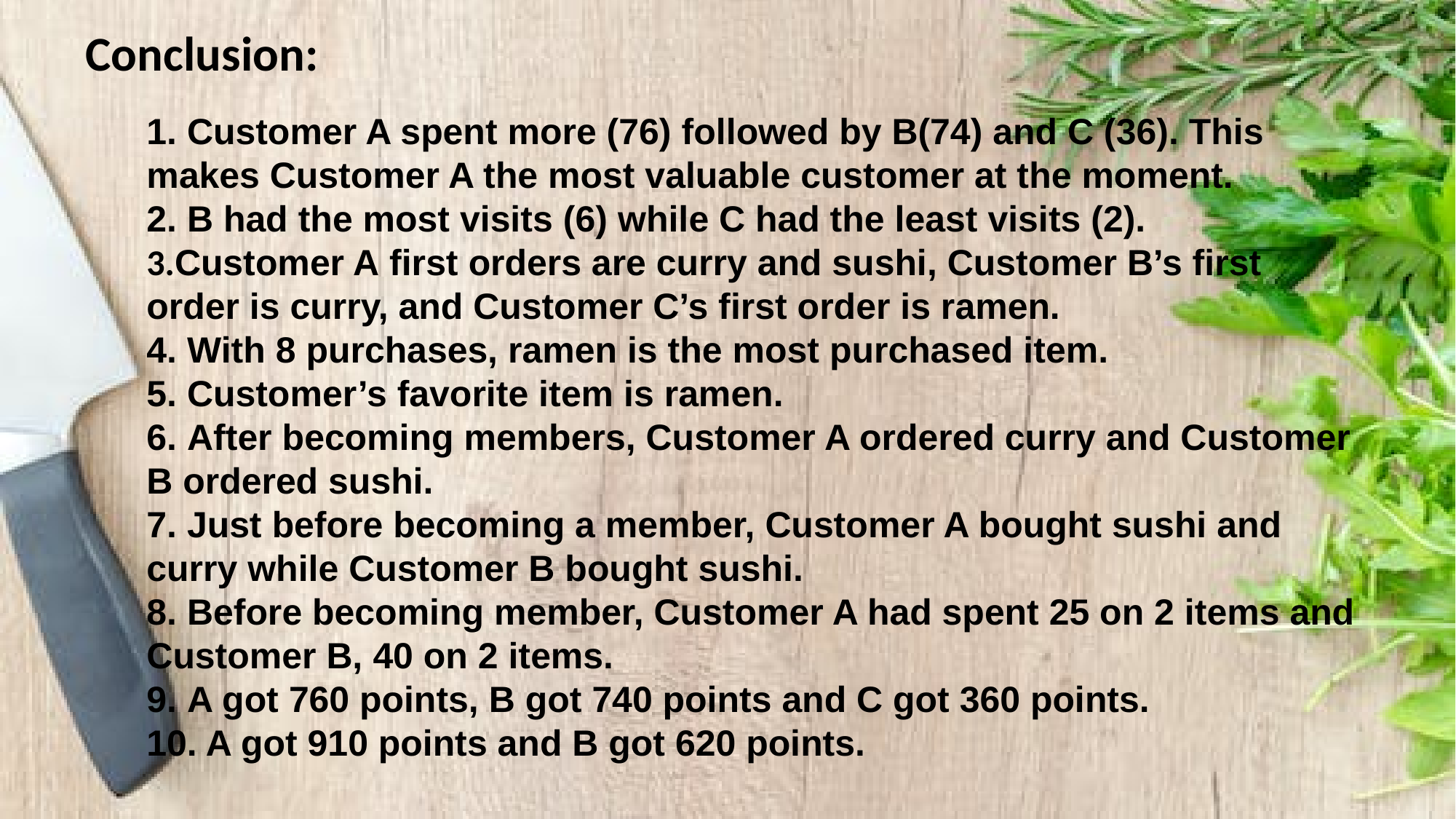

Conclusion:
1. Customer A spent more (76) followed by B(74) and C (36). This makes Customer A the most valuable customer at the moment.
2. B had the most visits (6) while C had the least visits (2).
3.Customer A first orders are curry and sushi, Customer B’s first
order is curry, and Customer C’s first order is ramen.
4. With 8 purchases, ramen is the most purchased item.
5. Customer’s favorite item is ramen.
6. After becoming members, Customer A ordered curry and Customer B ordered sushi.
7. Just before becoming a member, Customer A bought sushi and curry while Customer B bought sushi.
8. Before becoming member, Customer A had spent 25 on 2 items and Customer B, 40 on 2 items.
9. A got 760 points, B got 740 points and C got 360 points.
10. A got 910 points and B got 620 points.